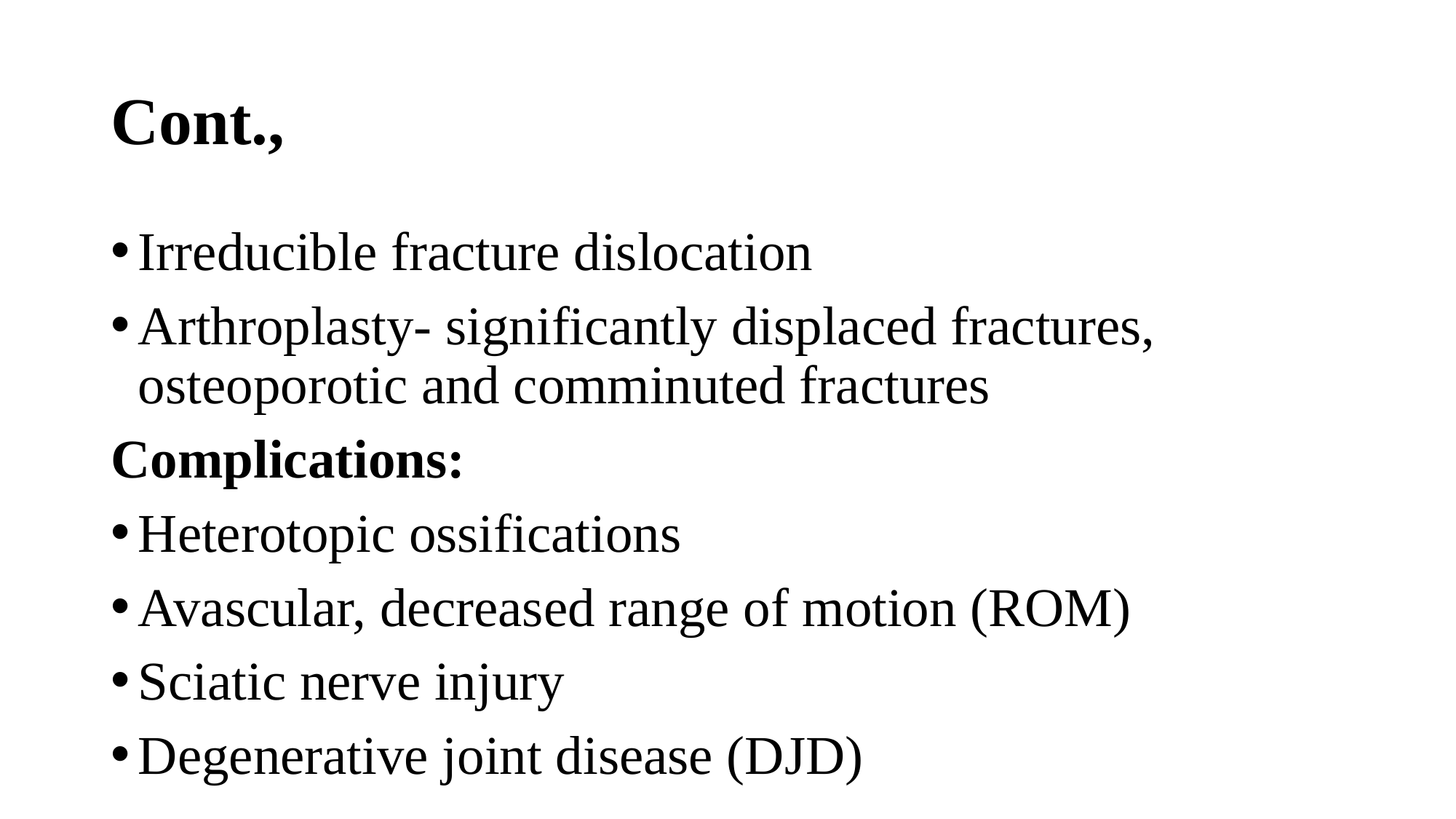

# Cont.,
Irreducible fracture dislocation
Arthroplasty- significantly displaced fractures, osteoporotic and comminuted fractures
Complications:
Heterotopic ossifications
Avascular, decreased range of motion (ROM)
Sciatic nerve injury
Degenerative joint disease (DJD)